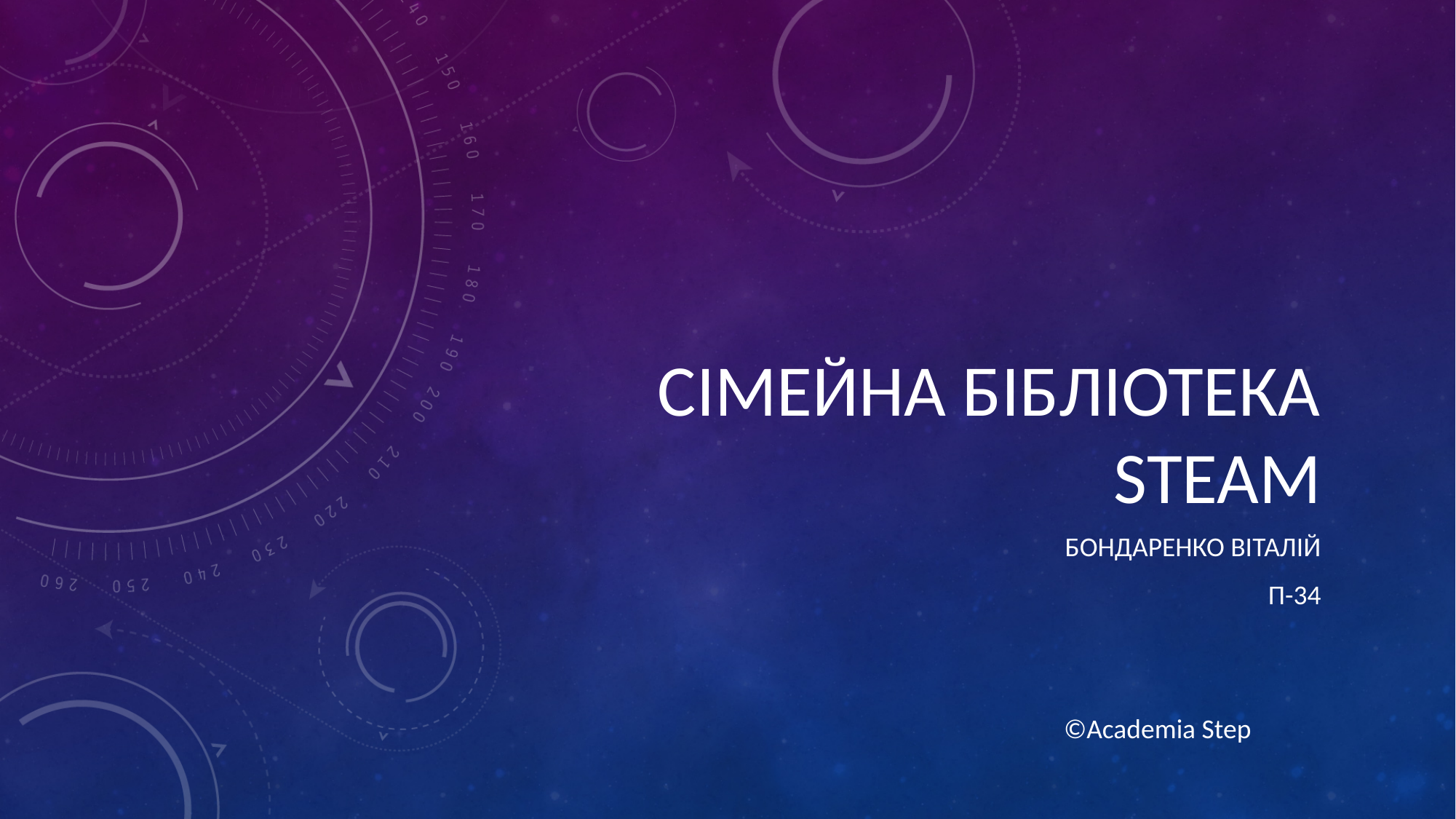

# Сімейна Бібліотека Steam
Бондаренко Віталій
П-34
©Academia Step